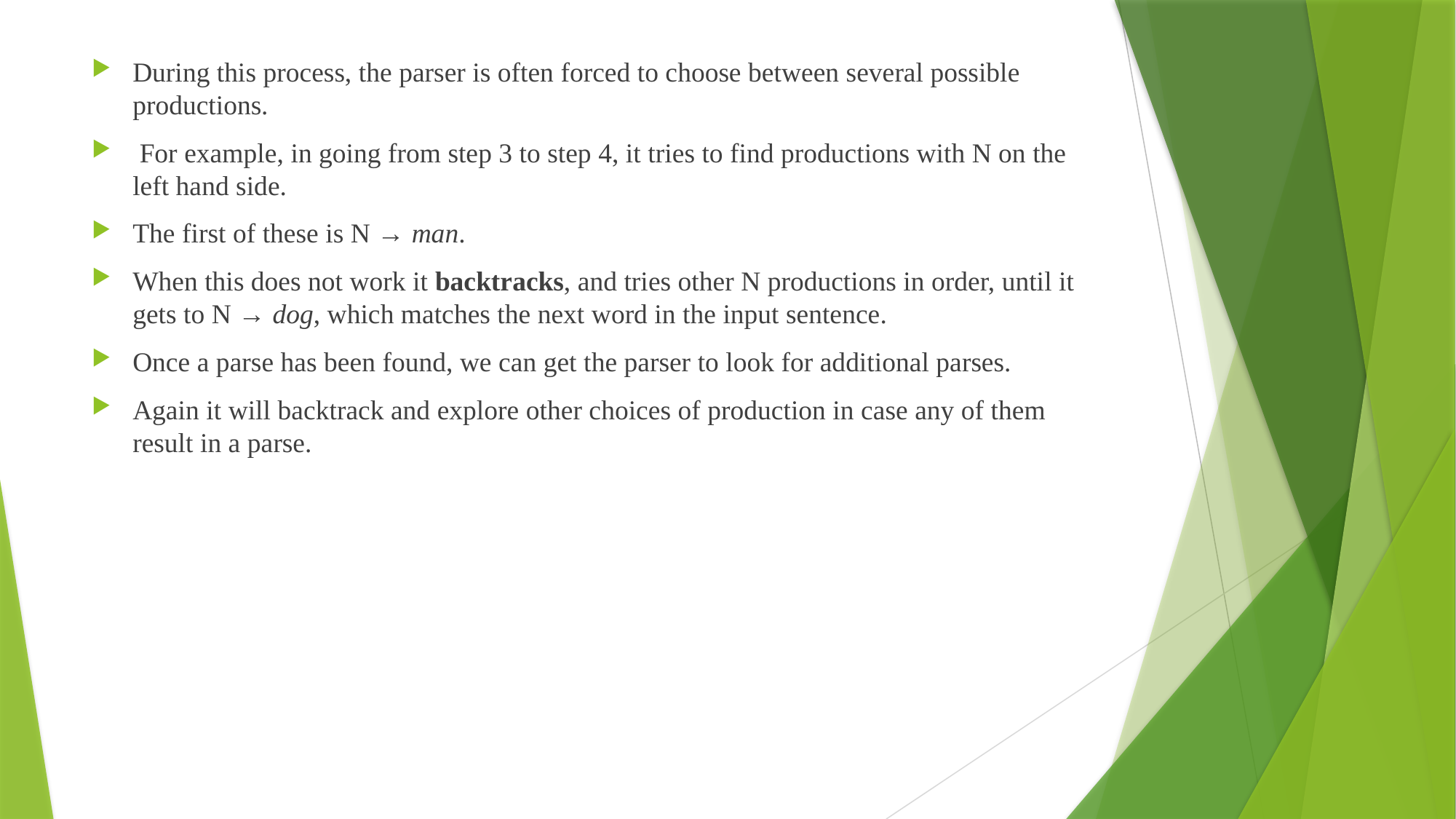

During this process, the parser is often forced to choose between several possible productions.
 For example, in going from step 3 to step 4, it tries to find productions with N on the left hand side.
The first of these is N → man.
When this does not work it backtracks, and tries other N productions in order, until it gets to N → dog, which matches the next word in the input sentence.
Once a parse has been found, we can get the parser to look for additional parses.
Again it will backtrack and explore other choices of production in case any of them result in a parse.